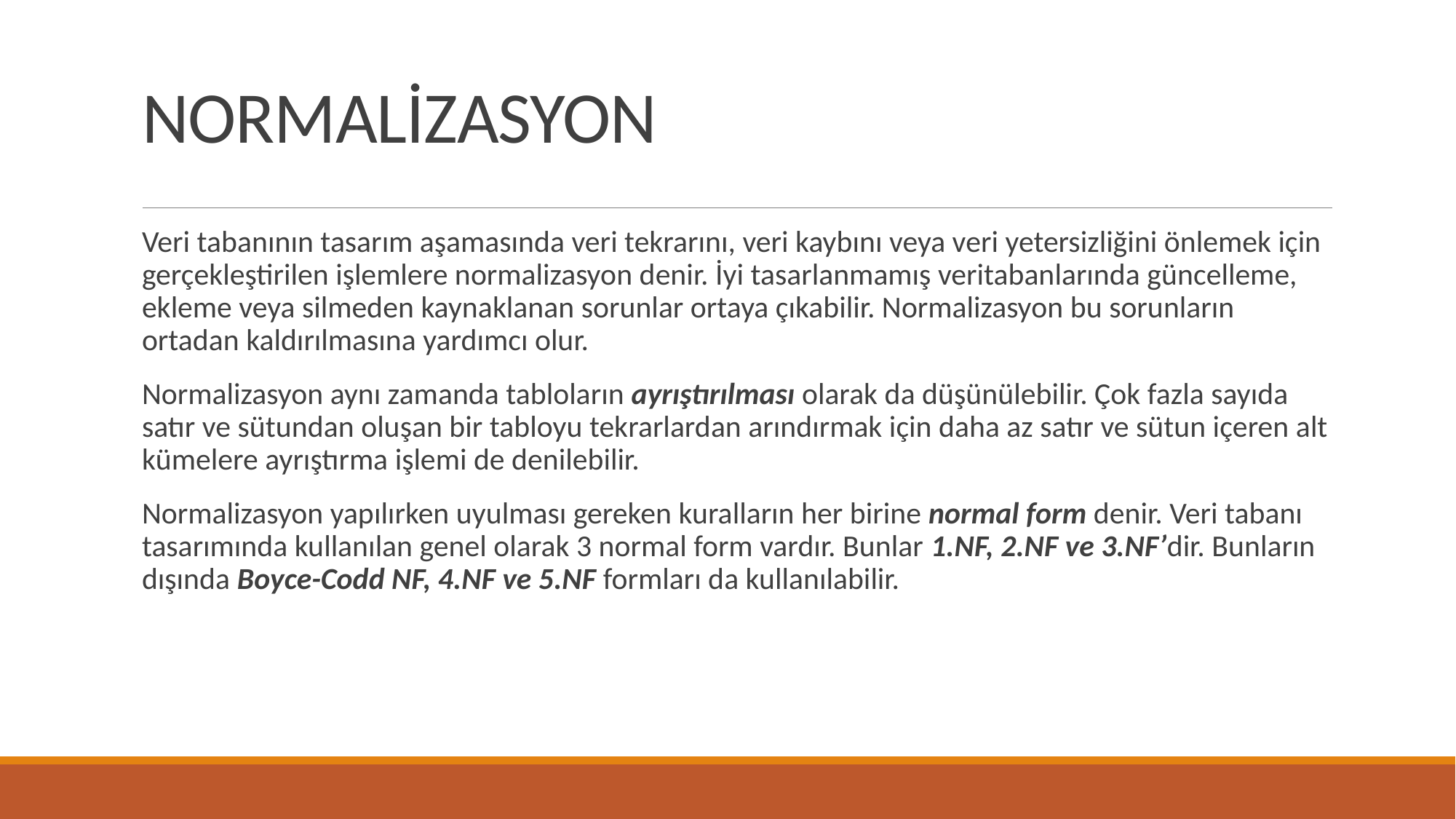

# NORMALİZASYON
Veri tabanının tasarım aşamasında veri tekrarını, veri kaybını veya veri yetersizliğini önlemek için gerçekleştirilen işlemlere normalizasyon denir. İyi tasarlanmamış veritabanlarında güncelleme, ekleme veya silmeden kaynaklanan sorunlar ortaya çıkabilir. Normalizasyon bu sorunların ortadan kaldırılmasına yardımcı olur.
Normalizasyon aynı zamanda tabloların ayrıştırılması olarak da düşünülebilir. Çok fazla sayıda satır ve sütundan oluşan bir tabloyu tekrarlardan arındırmak için daha az satır ve sütun içeren alt kümelere ayrıştırma işlemi de denilebilir.
Normalizasyon yapılırken uyulması gereken kuralların her birine normal form denir. Veri tabanı tasarımında kullanılan genel olarak 3 normal form vardır. Bunlar 1.NF, 2.NF ve 3.NF’dir. Bunların dışında Boyce-Codd NF, 4.NF ve 5.NF formları da kullanılabilir.